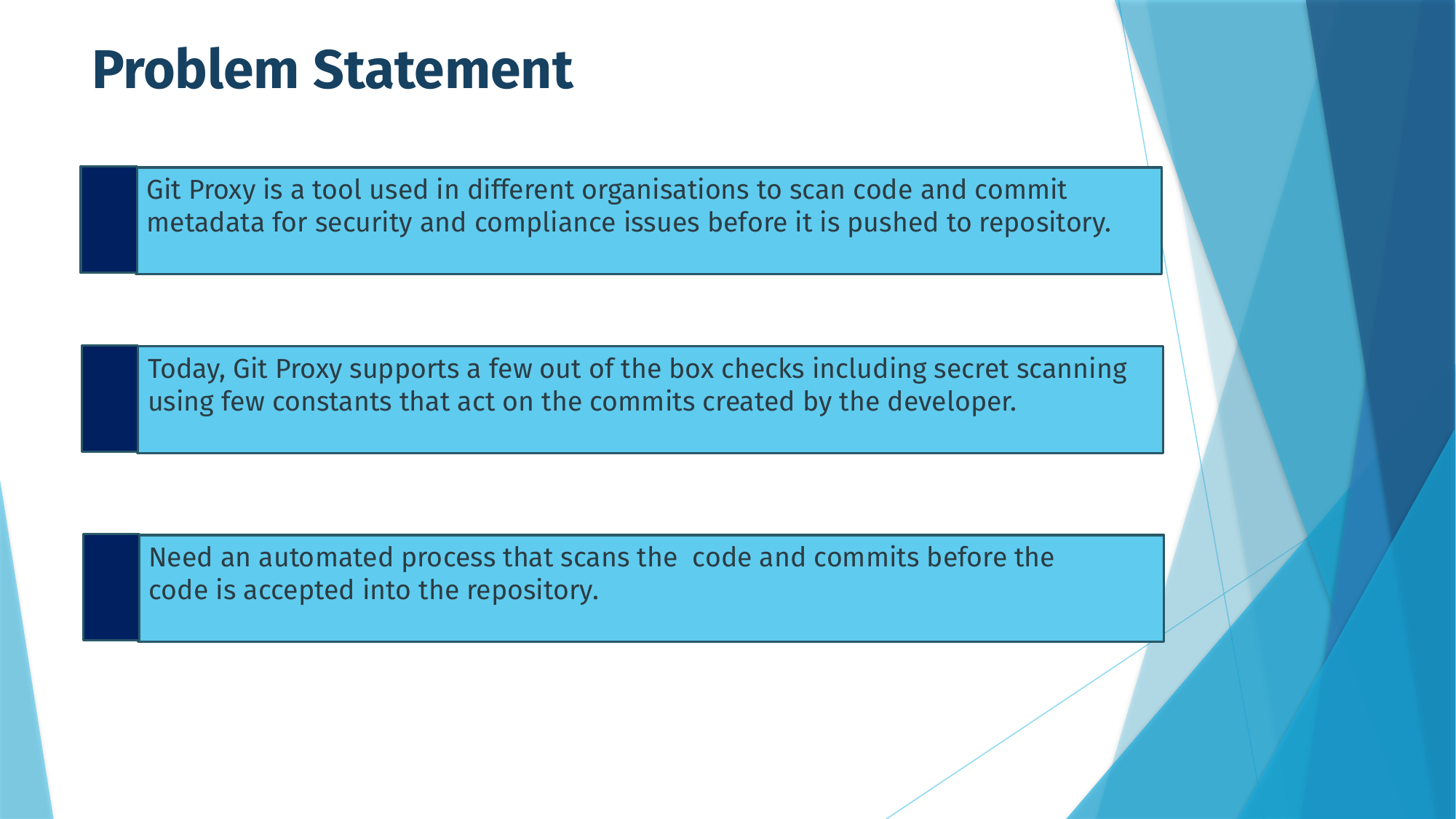

Problem Statement

Git Proxy is a tool used in different organisations to scan code and commit
metadata for security and compliance issues before it is pushed to repository.

Today, Git Proxy supports a few out of the box checks including secret scanning
using few constants that act on the commits created by the developer.

Need an automated process that scans the  code and commits before the
code is accepted into the repository.